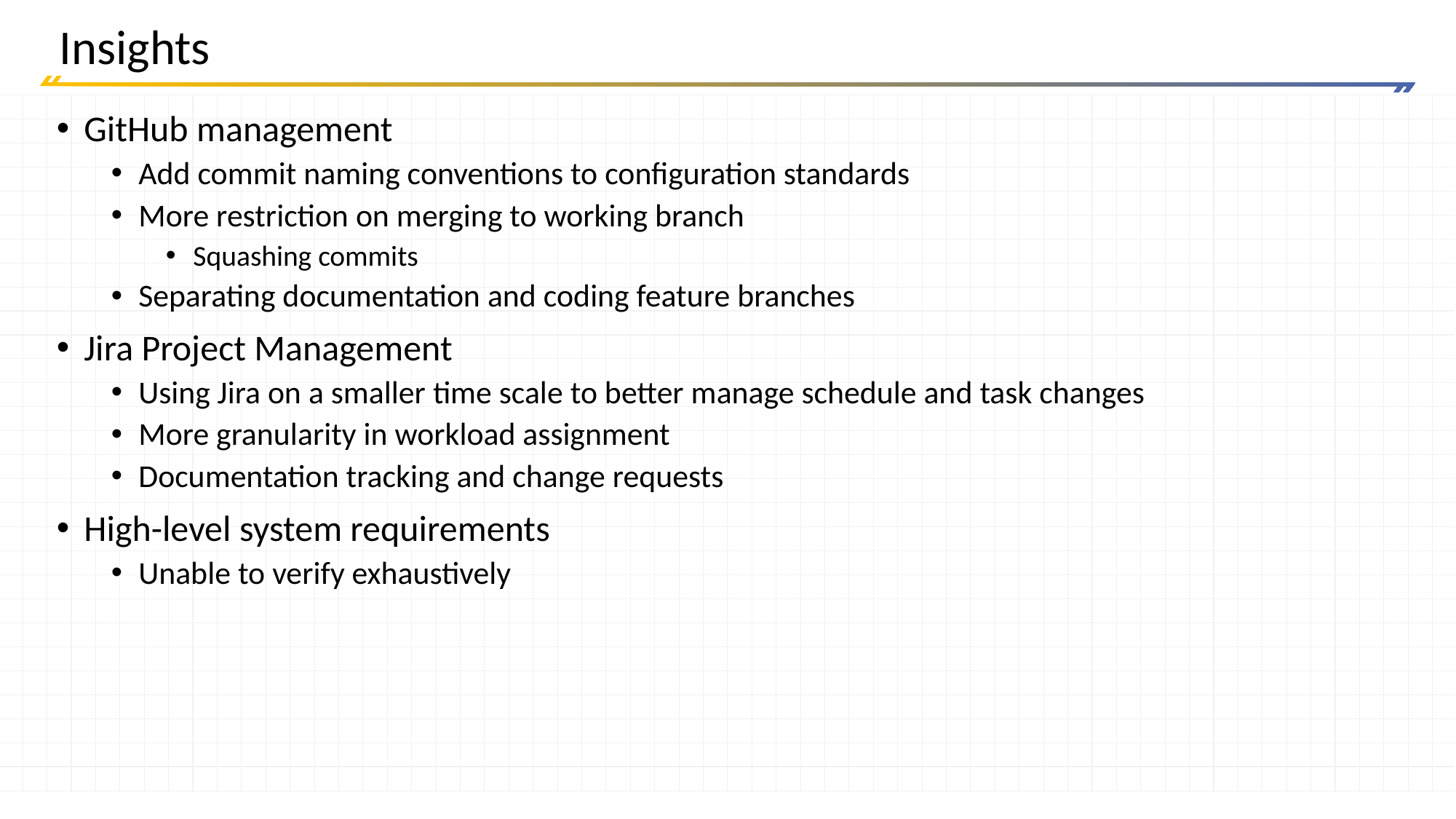

# Insights
GitHub management
Add commit naming conventions to configuration standards
More restriction on merging to working branch
Squashing commits
Separating documentation and coding feature branches
Jira Project Management
Using Jira on a smaller time scale to better manage schedule and task changes
More granularity in workload assignment
Documentation tracking and change requests
High-level system requirements
Unable to verify exhaustively